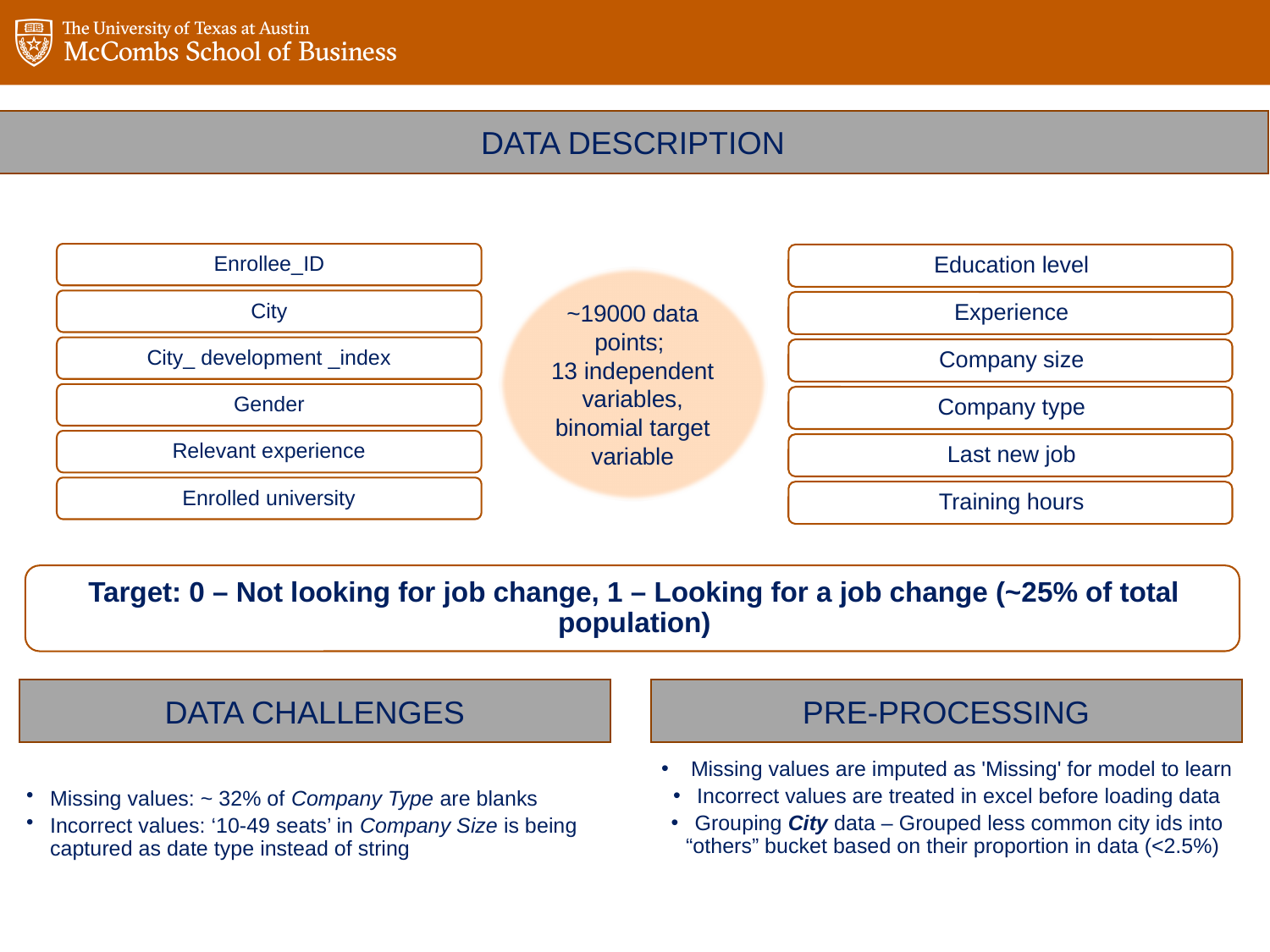

DATA DESCRIPTION
Education level
Experience
Company size
Company type
Last new job
Training hours
Enrollee_ID
City
City_ development _index
Gender
Relevant experience
Enrolled university

~19000 data points;
13 independent variables, binomial target variable
Ramya

Target: 0 – Not looking for job change, 1 – Looking for a job change (~25% of total population)
DATA CHALLENGES
PRE-PROCESSING

Missing values: ~ 32% of Company Type are blanks
Incorrect values: ‘10-49 seats’ in Company Size is being captured as date type instead of string
Missing values are imputed as 'Missing' for model to learn
Incorrect values are treated in excel before loading data
Grouping City data – Grouped less common city ids into “others” bucket based on their proportion in data (<2.5%)